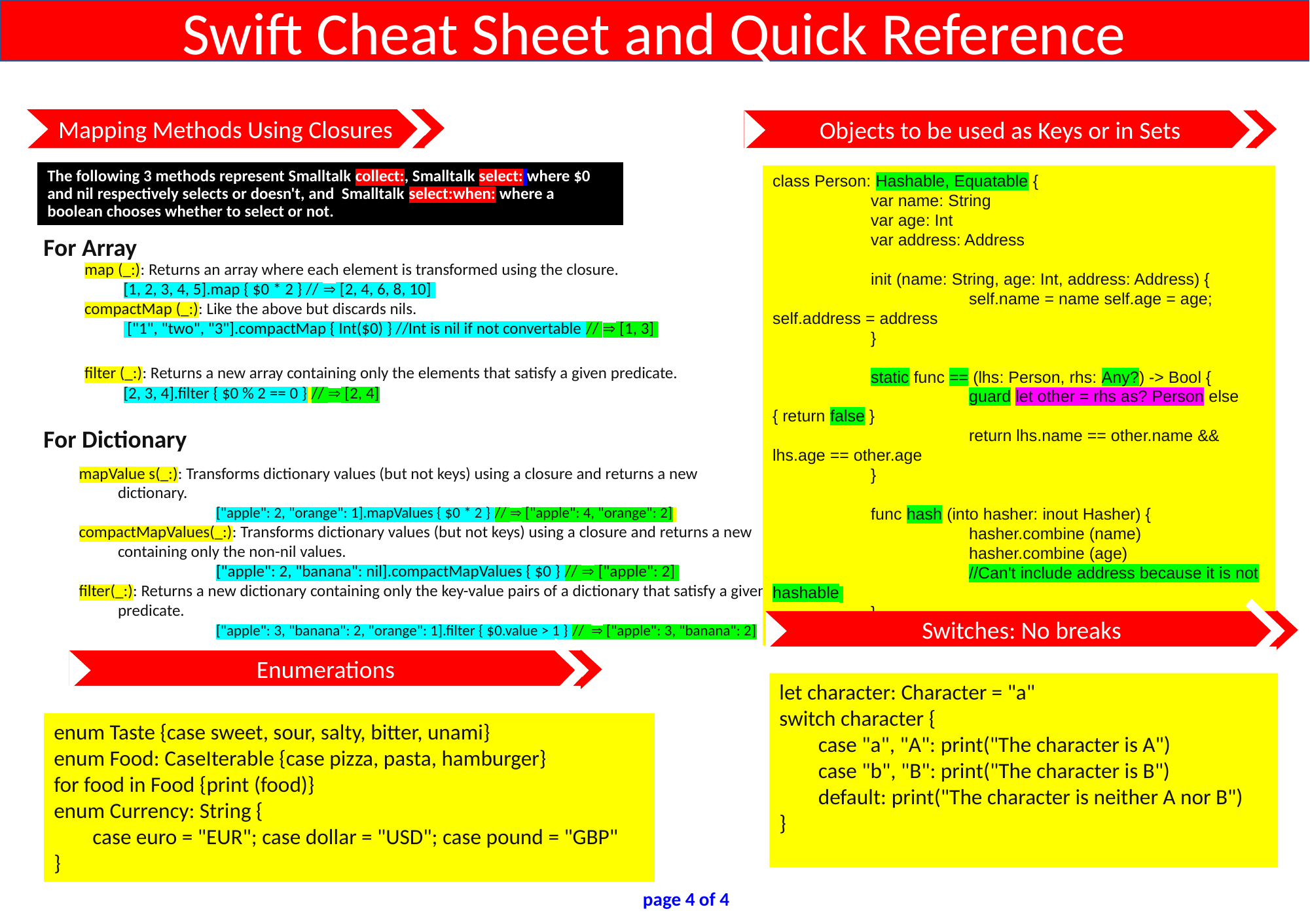

Swift Cheat Sheet and Quick Reference
Mapping Methods Using Closures

Objects to be used as Keys or in Sets

The following 3 methods represent Smalltalk collect:, Smalltalk select: where $0 and nil respectively selects or doesn't, and  Smalltalk select:when: where a boolean chooses whether to select or not.
class Person: Hashable, Equatable {
	var name: String
	var age: Int
	var address: Address

	init (name: String, age: Int, address: Address) {
		self.name = name self.age = age; self.address = address
	}

	static func == (lhs: Person, rhs: Any?) -> Bool {
		guard let other = rhs as? Person else { return false }
		return lhs.name == other.name && lhs.age == other.age
	}
	func hash (into hasher: inout Hasher) {
		hasher.combine (name)
		hasher.combine (age)
		//Can't include address because it is not hashable
	}
}
For Array
map (_:): Returns an array where each element is transformed using the closure.
	[1, 2, 3, 4, 5].map { $0 * 2 } // ⇒ [2, 4, 6, 8, 10]
compactMap (_:): Like the above but discards nils.
	 ["1", "two", "3"].compactMap { Int($0) } //Int is nil if not convertable // ⇒ [1, 3]

filter (_:): Returns a new array containing only the elements that satisfy a given predicate.
[2, 3, 4].filter { $0 % 2 == 0 } // ⇒ [2, 4]
Like Smalltalk
For Dictionary
mapValue s(_:): Transforms dictionary values (but not keys) using a closure and returns a new dictionary.
		["apple": 2, "orange": 1].mapValues { $0 * 2 } // ⇒ ["apple": 4, "orange": 2]
compactMapValues(_:): Transforms dictionary values (but not keys) using a closure and returns a new containing only the non-nil values.
		["apple": 2, "banana": nil].compactMapValues { $0 } // ⇒ ["apple": 2]
filter(_:): Returns a new dictionary containing only the key-value pairs of a dictionary that satisfy a given predicate.
		["apple": 3, "banana": 2, "orange": 1].filter { $0.value > 1 } //  ⇒ ["apple": 3, "banana": 2]
Switches: No breaks

Enumerations

let character: Character = "a"
switch character {
	case "a", "A": print("The character is A")
	case "b", "B": print("The character is B")
default: print("The character is neither A nor B")
}
enum Taste {case sweet, sour, salty, bitter, unami}
enum Food: CaseIterable {case pizza, pasta, hamburger}
for food in Food {print (food)}
enum Currency: String {
case euro = "EUR"; case dollar = "USD"; case pound = "GBP"
}
page 4 of 4